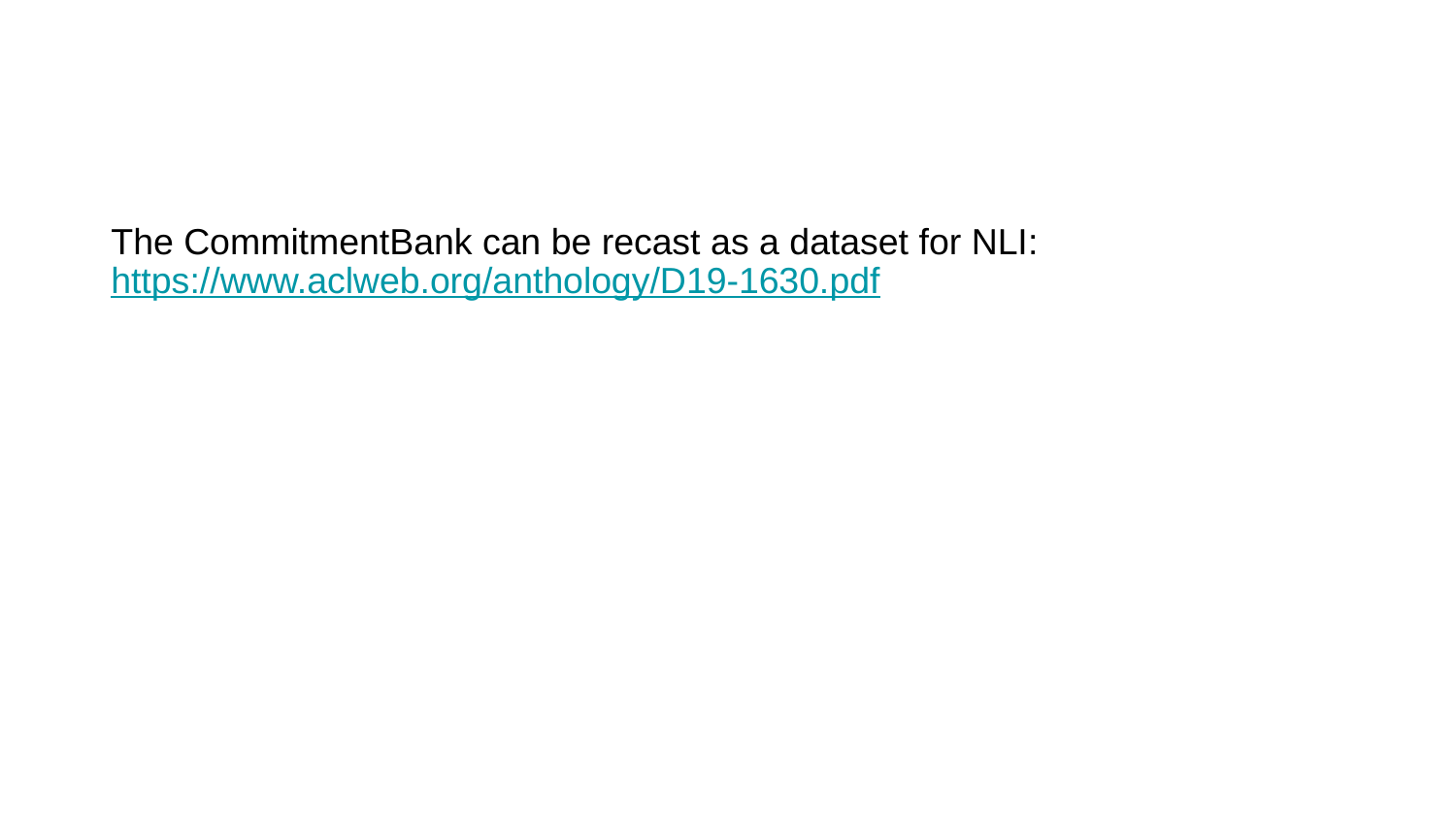

#
The CommitmentBank can be recast as a dataset for NLI: https://www.aclweb.org/anthology/D19-1630.pdf